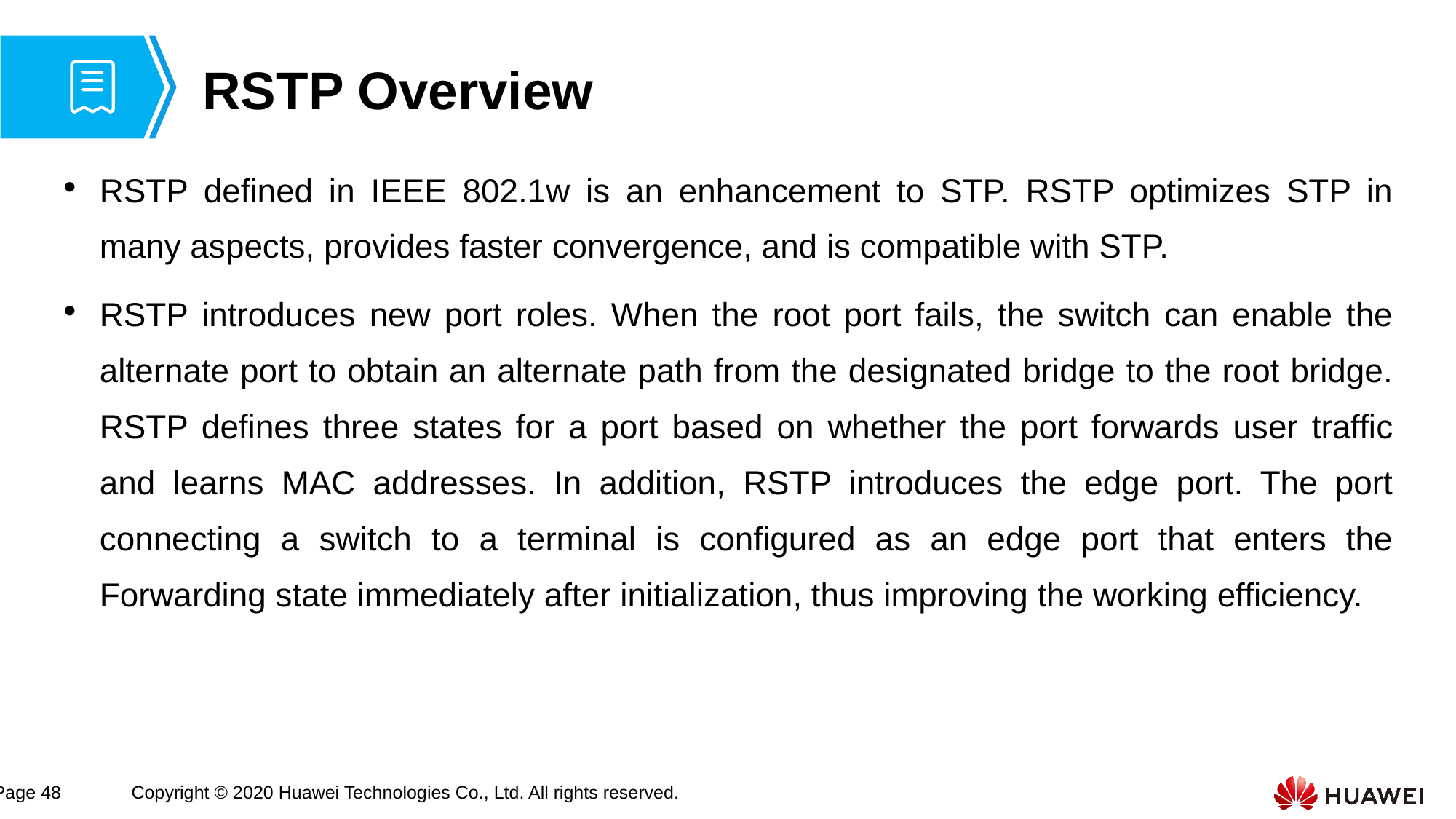

# RSTP Overview
RSTP defined in IEEE 802.1w is an enhancement to STP. RSTP optimizes STP in many aspects, provides faster convergence, and is compatible with STP.
RSTP introduces new port roles. When the root port fails, the switch can enable the alternate port to obtain an alternate path from the designated bridge to the root bridge. RSTP defines three states for a port based on whether the port forwards user traffic and learns MAC addresses. In addition, RSTP introduces the edge port. The port connecting a switch to a terminal is configured as an edge port that enters the Forwarding state immediately after initialization, thus improving the working efficiency.